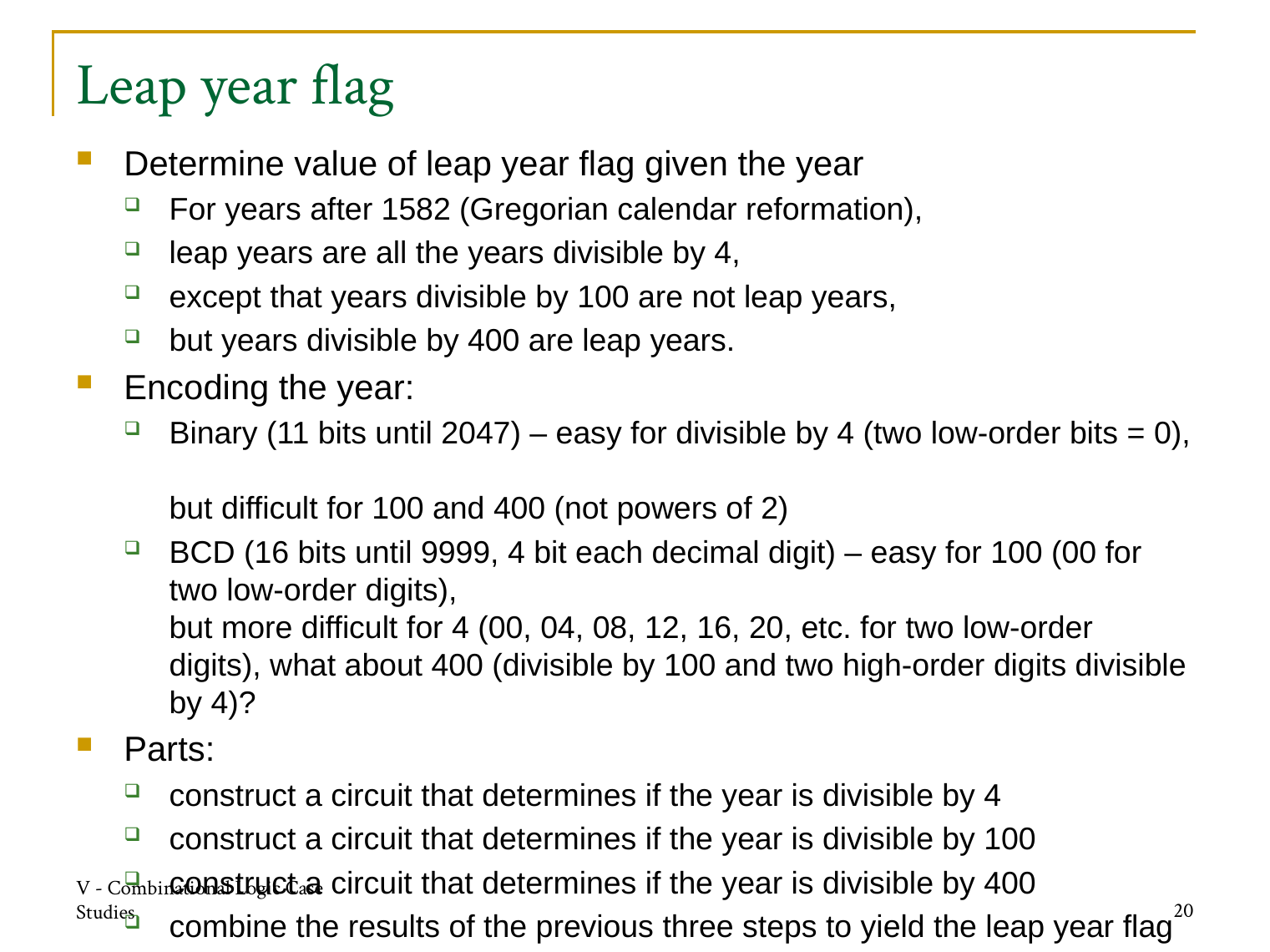

# Leap year flag
Determine value of leap year flag given the year
For years after 1582 (Gregorian calendar reformation),
leap years are all the years divisible by 4,
except that years divisible by 100 are not leap years,
but years divisible by 400 are leap years.
Encoding the year:
Binary (11 bits until 2047) – easy for divisible by 4 (two low-order bits = 0),
but difficult for 100 and 400 (not powers of 2)
BCD (16 bits until 9999, 4 bit each decimal digit) – easy for 100 (00 for two low-order digits),
but more difficult for 4 (00, 04, 08, 12, 16, 20, etc. for two low-order digits), what about 400 (divisible by 100 and two high-order digits divisible by 4)?
Parts:
construct a circuit that determines if the year is divisible by 4
construct a circuit that determines if the year is divisible by 100
construct a circuit that determines if the year is divisible by 400
combine the results of the previous three steps to yield the leap year flag
V - Combinational Logic Case Studies
20